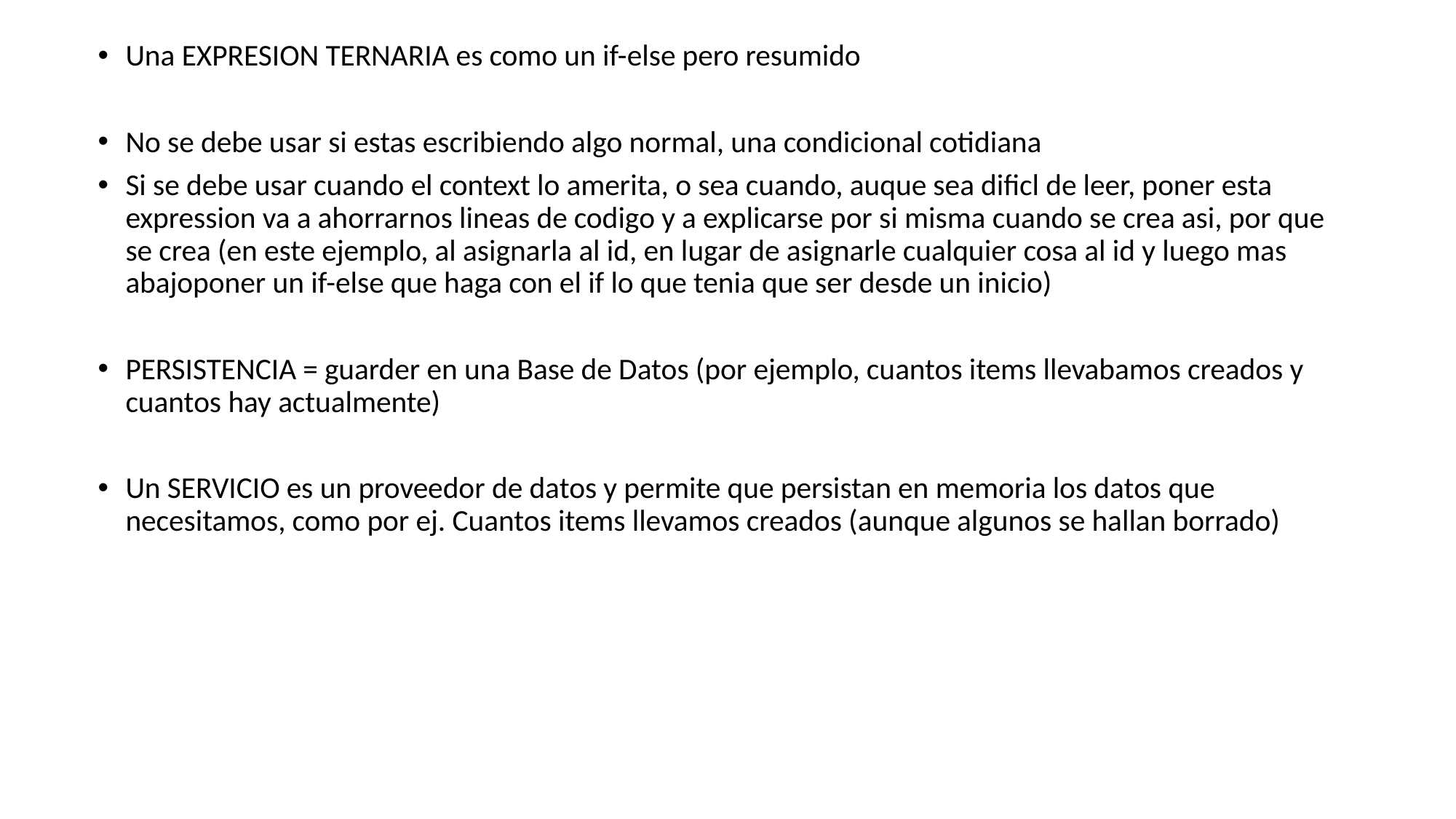

Una EXPRESION TERNARIA es como un if-else pero resumido

No se debe usar si estas escribiendo algo normal, una condicional cotidiana
Si se debe usar cuando el context lo amerita, o sea cuando, auque sea dificl de leer, poner esta expression va a ahorrarnos lineas de codigo y a explicarse por si misma cuando se crea asi, por que se crea (en este ejemplo, al asignarla al id, en lugar de asignarle cualquier cosa al id y luego mas abajoponer un if-else que haga con el if lo que tenia que ser desde un inicio)

PERSISTENCIA = guarder en una Base de Datos (por ejemplo, cuantos items llevabamos creados y cuantos hay actualmente)

Un SERVICIO es un proveedor de datos y permite que persistan en memoria los datos que necesitamos, como por ej. Cuantos items llevamos creados (aunque algunos se hallan borrado)